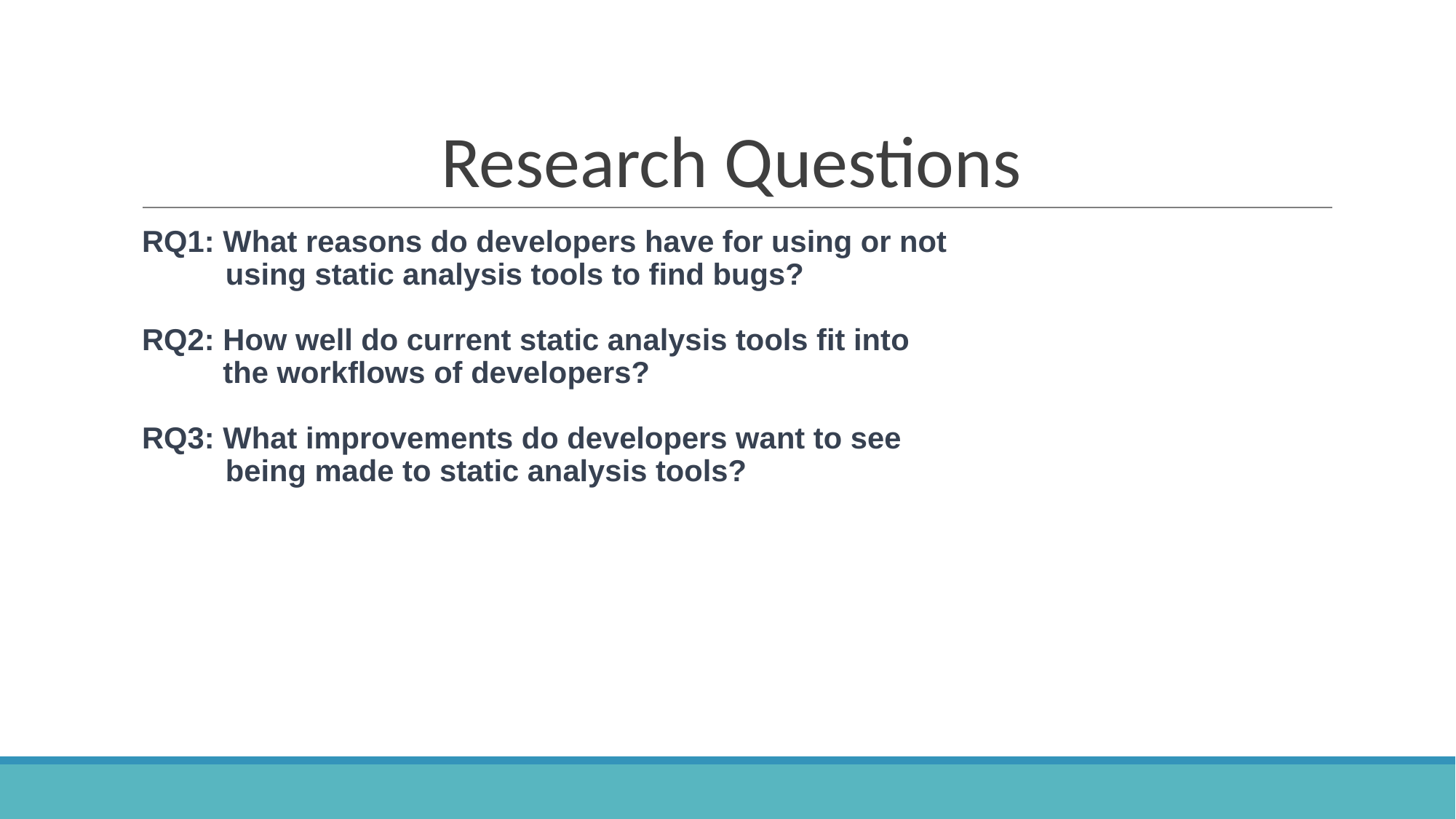

# Research Questions
RQ1: What reasons do developers have for using or not
          using static analysis tools to find bugs?

RQ2: How well do current static analysis tools fit into
           the workflows of developers?

RQ3: What improvements do developers want to see
          being made to static analysis tools?